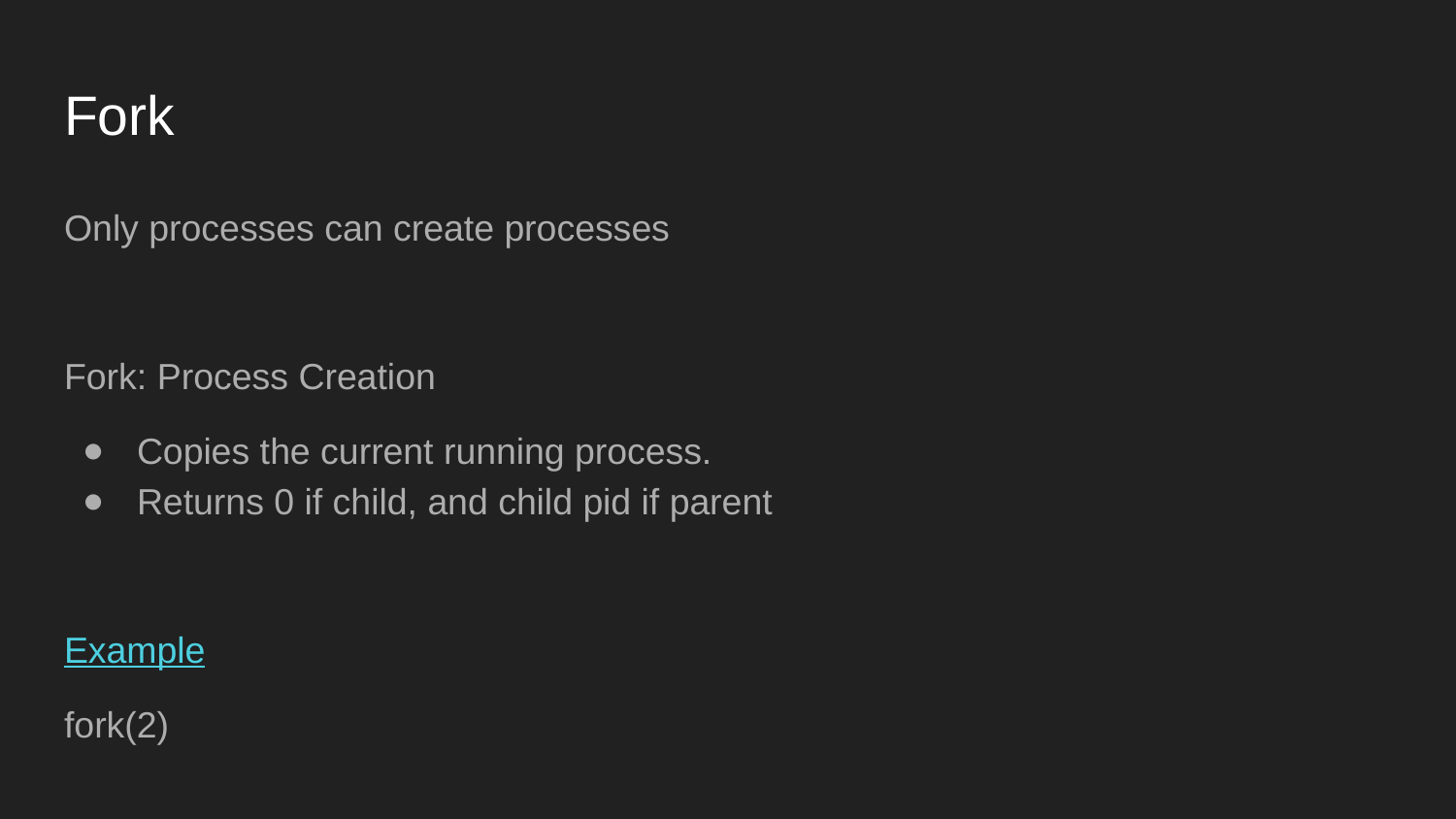

# Fork
Only processes can create processes

Fork: Process Creation
Copies the current running process.
Returns 0 if child, and child pid if parent

Example
fork(2)